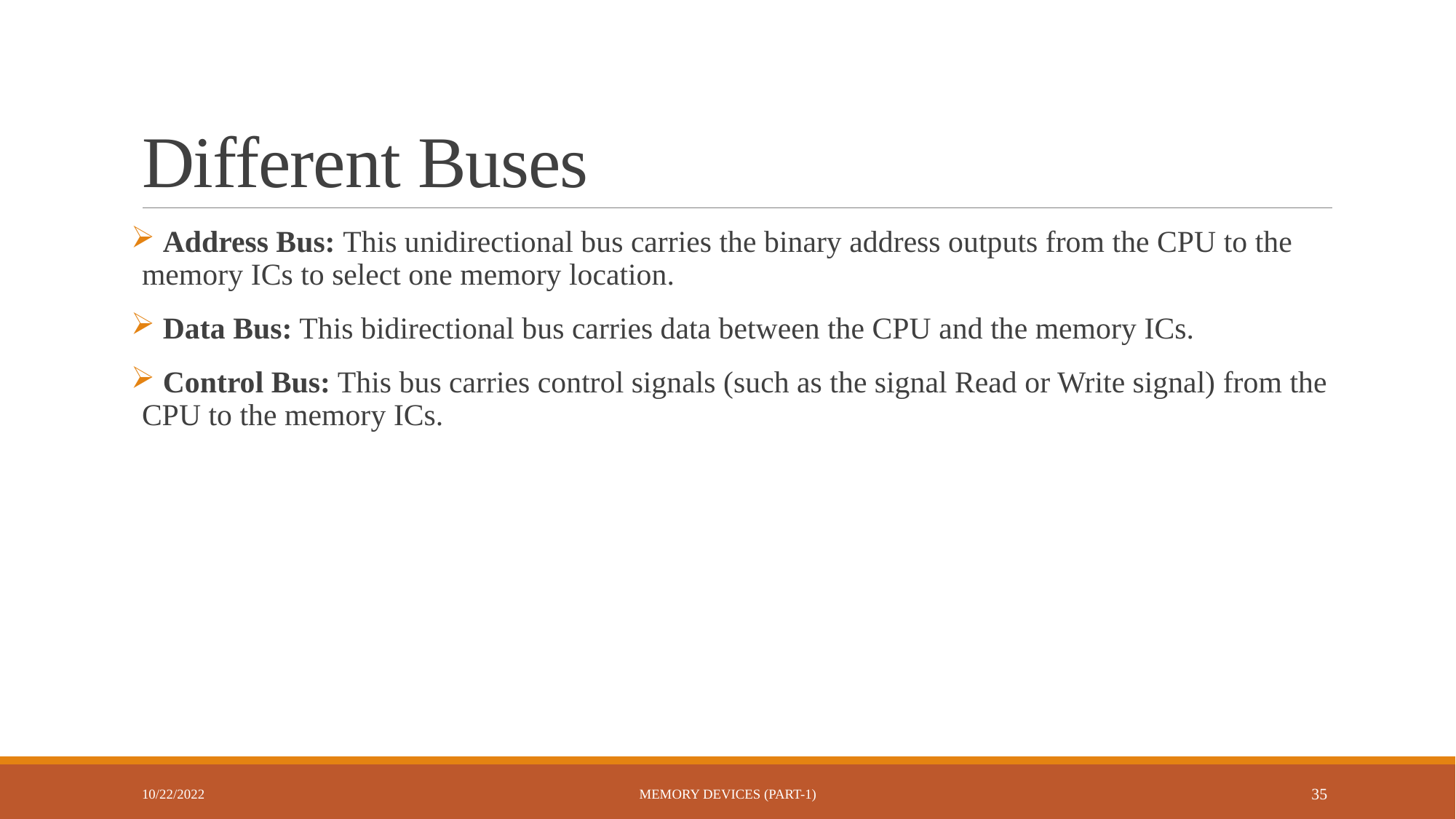

# Different Buses
 Address Bus: This unidirectional bus carries the binary address outputs from the CPU to the memory ICs to select one memory location.
 Data Bus: This bidirectional bus carries data between the CPU and the memory ICs.
 Control Bus: This bus carries control signals (such as the signal Read or Write signal) from the CPU to the memory ICs.
10/22/2022
Memory Devices (Part-1)
35